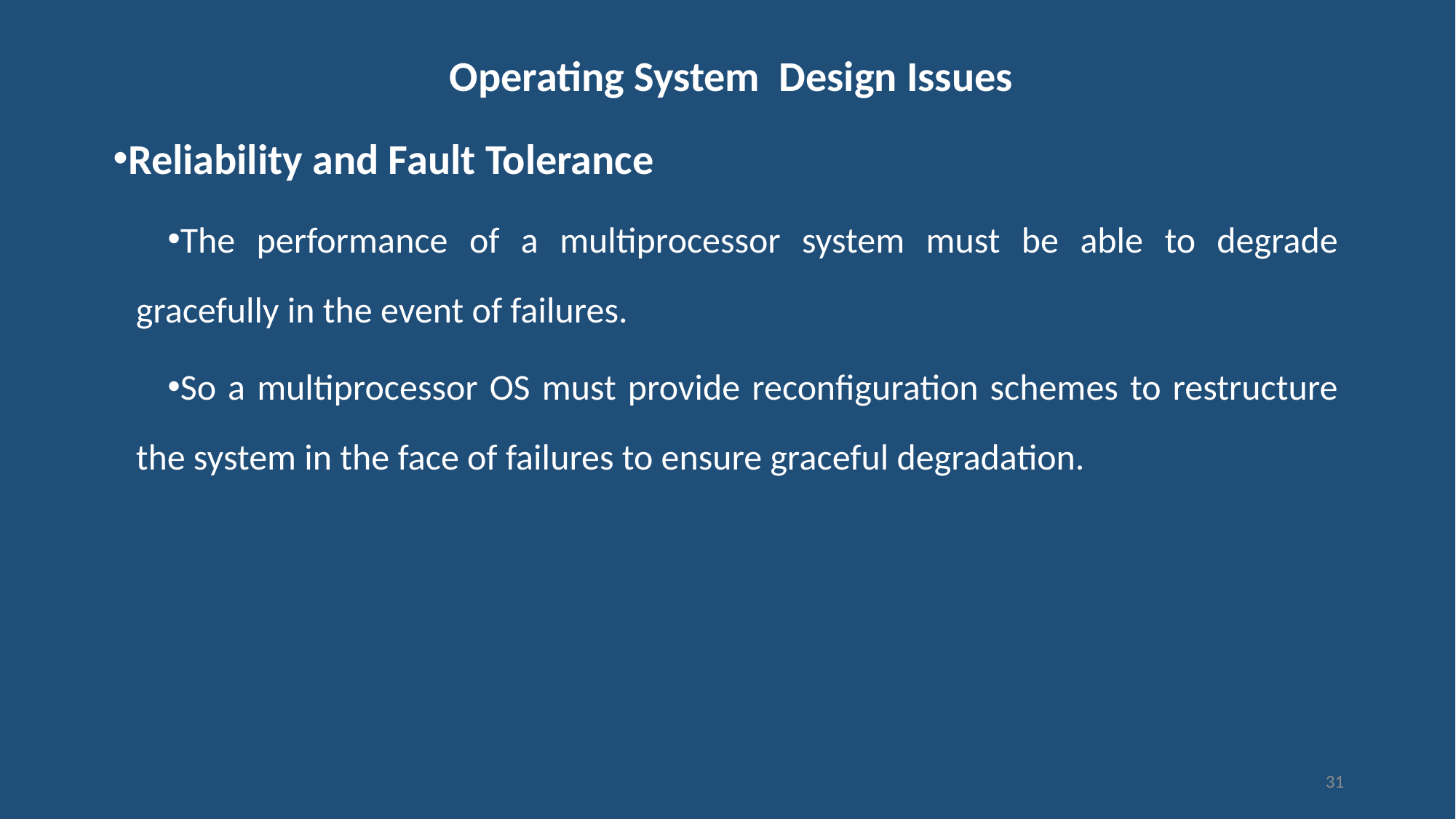

# Operating System  Design Issues
Reliability and Fault Tolerance
The performance of a multiprocessor system must be able to degrade gracefully in the event of failures.
So a multiprocessor OS must provide reconfiguration schemes to restructure the system in the face of failures to ensure graceful degradation.

31